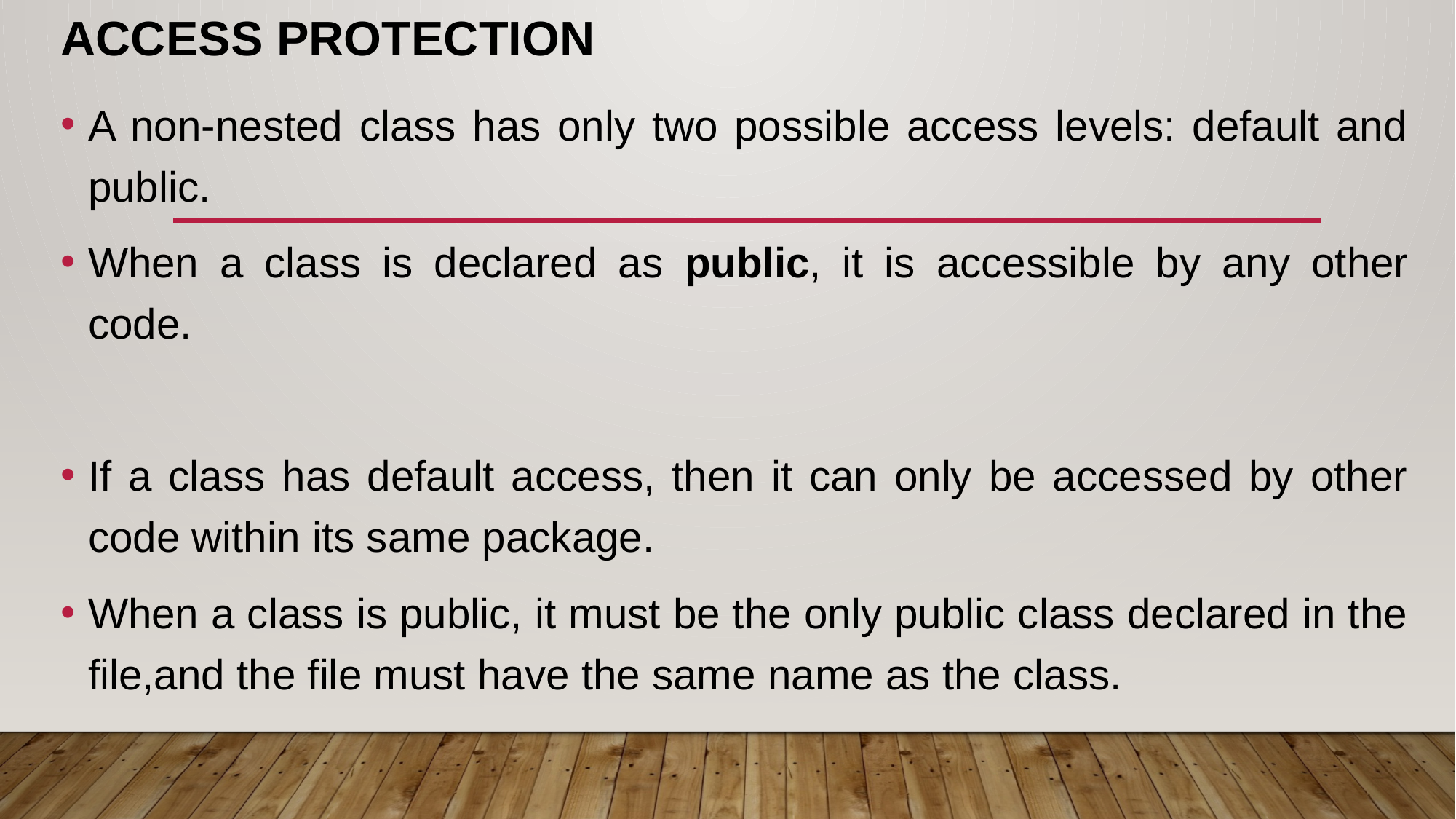

# Access Protection
A non-nested class has only two possible access levels: default and public.
When a class is declared as public, it is accessible by any other code.

If a class has default access, then it can only be accessed by other code within its same package.
When a class is public, it must be the only public class declared in the file,and the file must have the same name as the class.